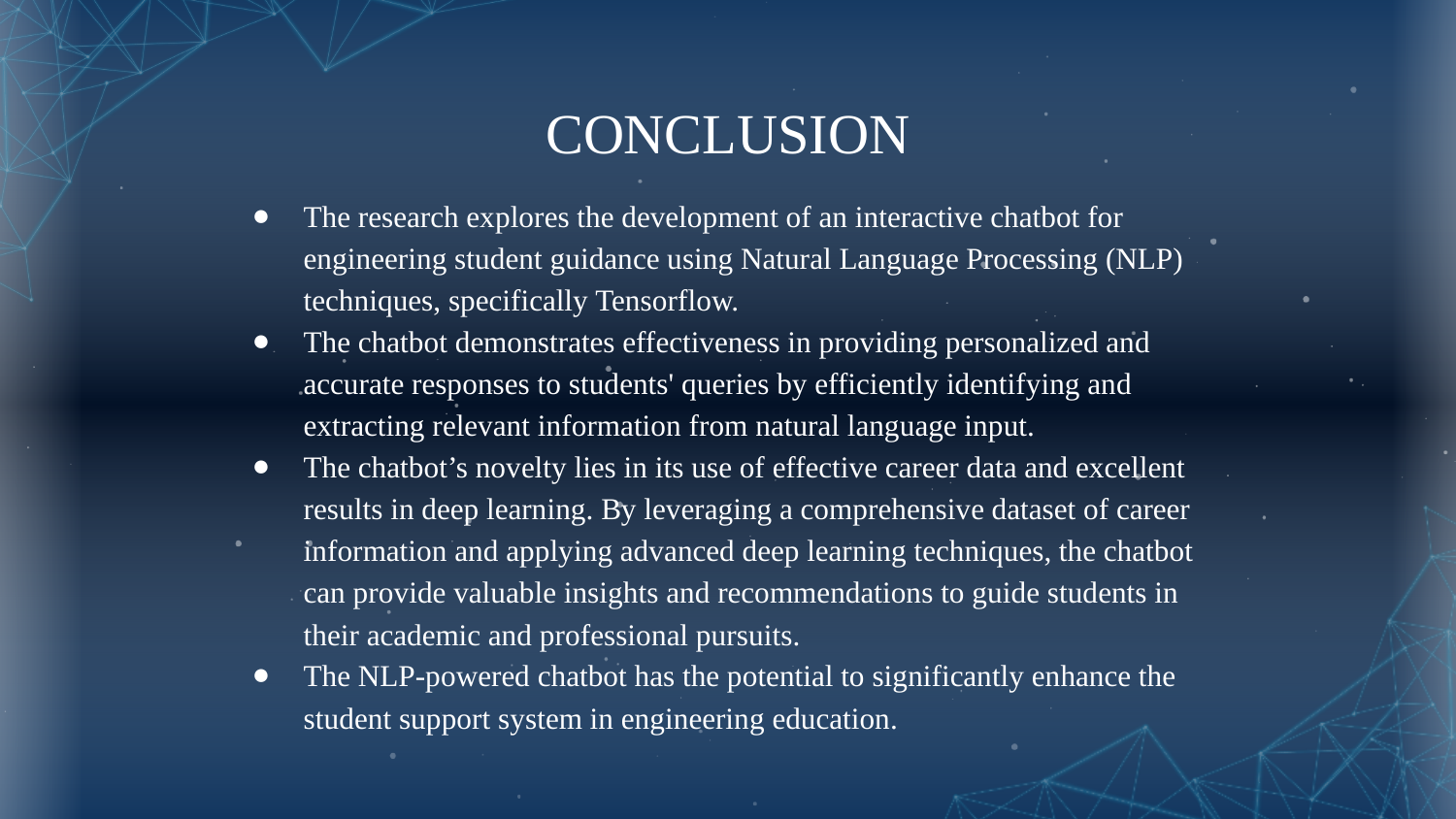

# CONCLUSION
The research explores the development of an interactive chatbot for engineering student guidance using Natural Language Processing (NLP) techniques, specifically Tensorflow.
The chatbot demonstrates effectiveness in providing personalized and accurate responses to students' queries by efficiently identifying and extracting relevant information from natural language input.
The chatbot’s novelty lies in its use of effective career data and excellent results in deep learning. By leveraging a comprehensive dataset of career information and applying advanced deep learning techniques, the chatbot can provide valuable insights and recommendations to guide students in their academic and professional pursuits.
The NLP-powered chatbot has the potential to significantly enhance the student support system in engineering education.